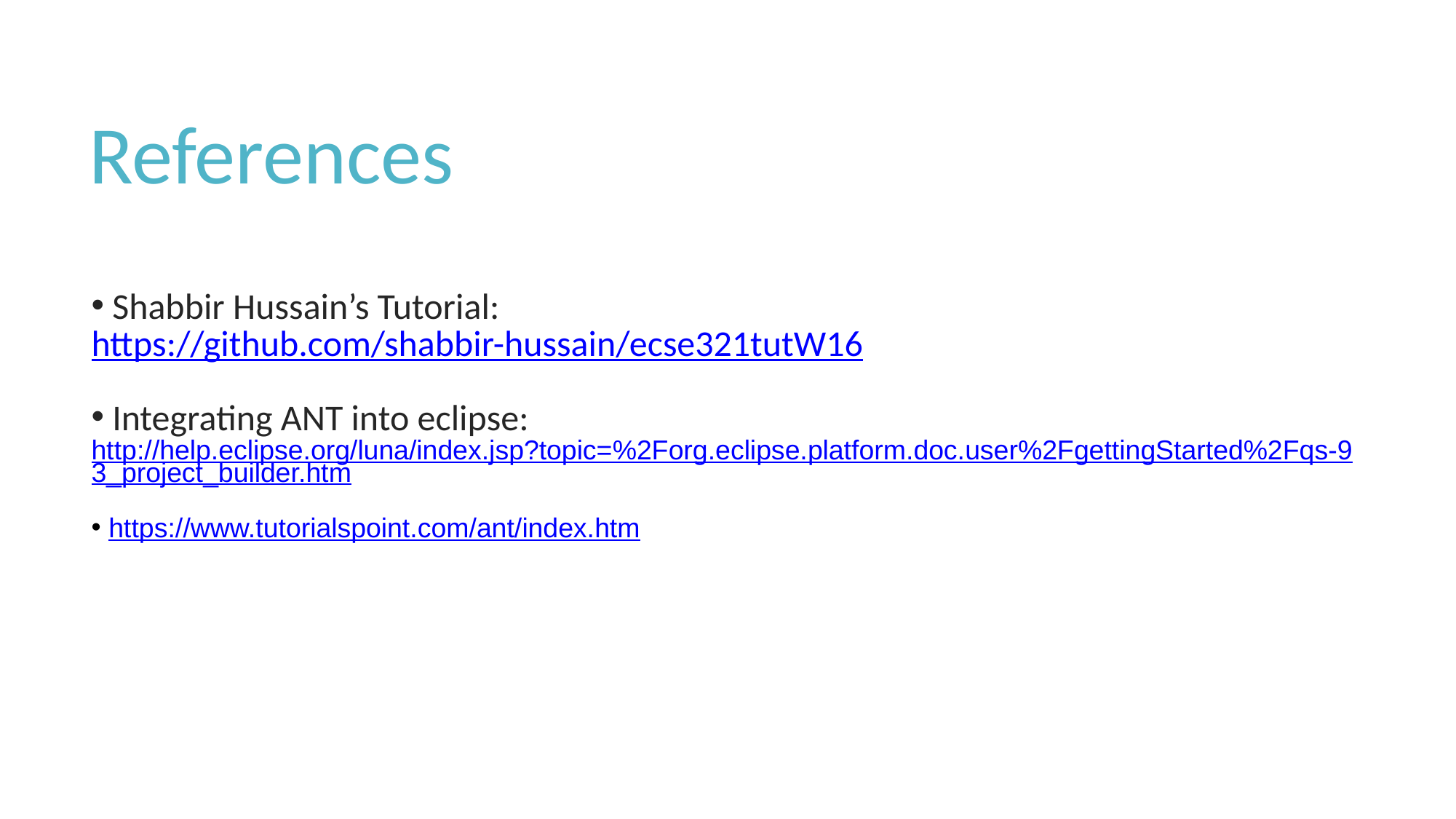

References

 Shabbir Hussain’s Tutorial:
https://github.com/shabbir-hussain/ecse321tutW16

 Integrating ANT into eclipse:
http://help.eclipse.org/luna/index.jsp?topic=%2Forg.eclipse.platform.doc.user%2FgettingStarted%2Fqs-93_project_builder.htm

 https://www.tutorialspoint.com/ant/index.htm